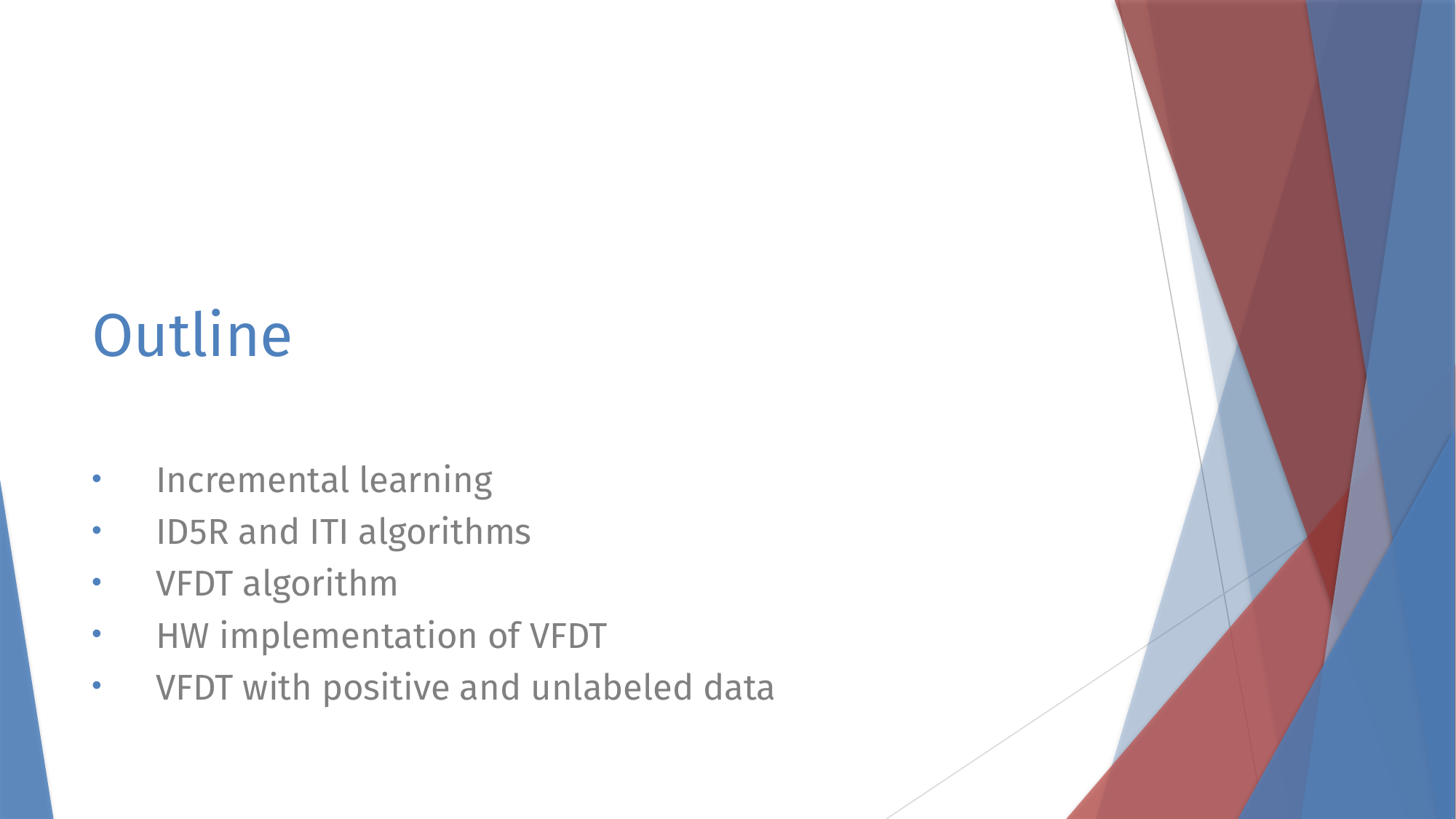

# Outline
Incremental learning
ID5R and ITI algorithms
VFDT algorithm
HW implementation of VFDT
VFDT with positive and unlabeled data